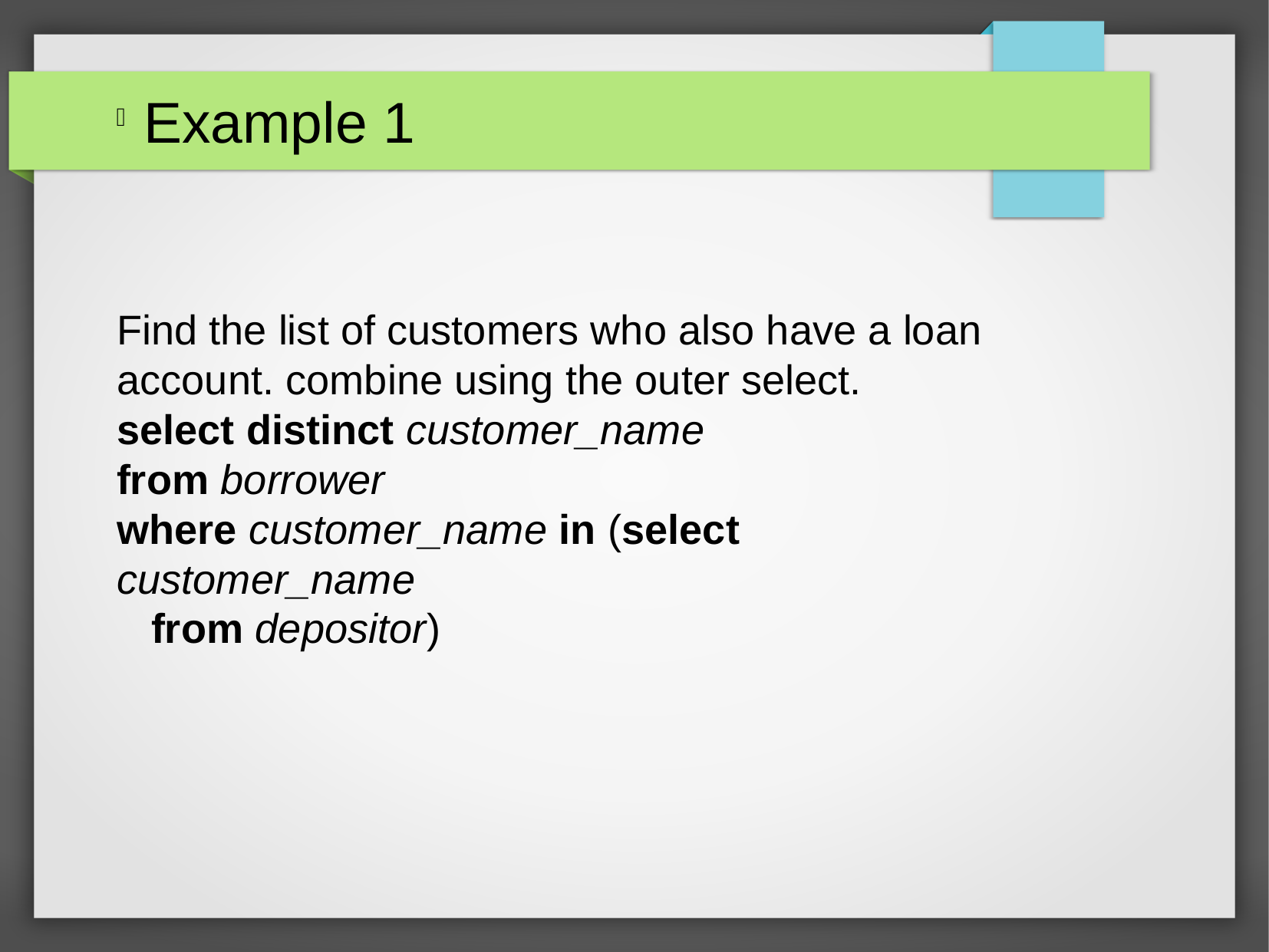

Example 1
Find the list of customers who also have a loan account. combine using the outer select.
select distinct customer_name
from borrower
where customer_name in (select      customer_name
   from depositor)